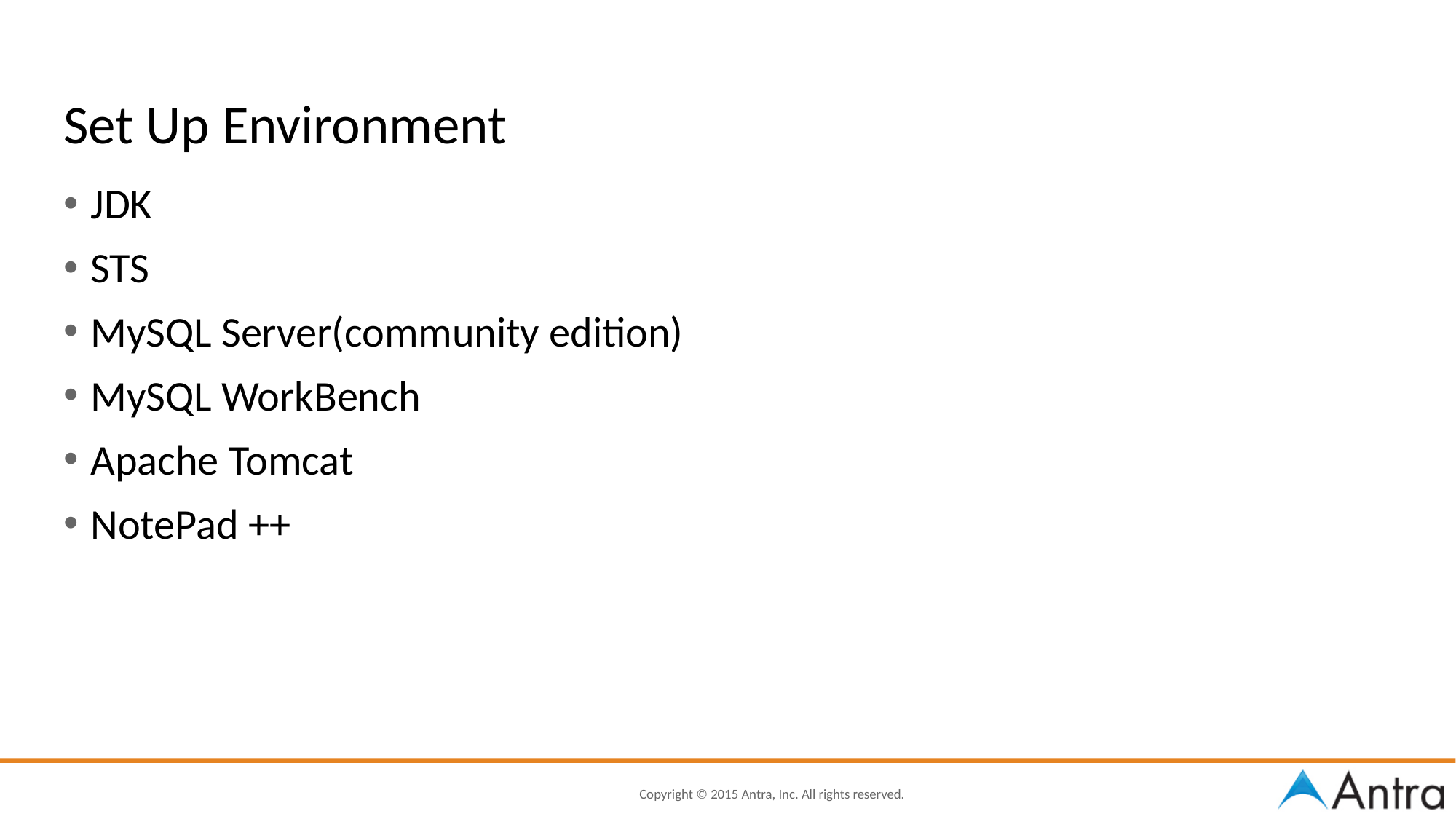

# Set Up Environment
JDK
STS
MySQL Server(community edition)
MySQL WorkBench
Apache Tomcat
NotePad ++